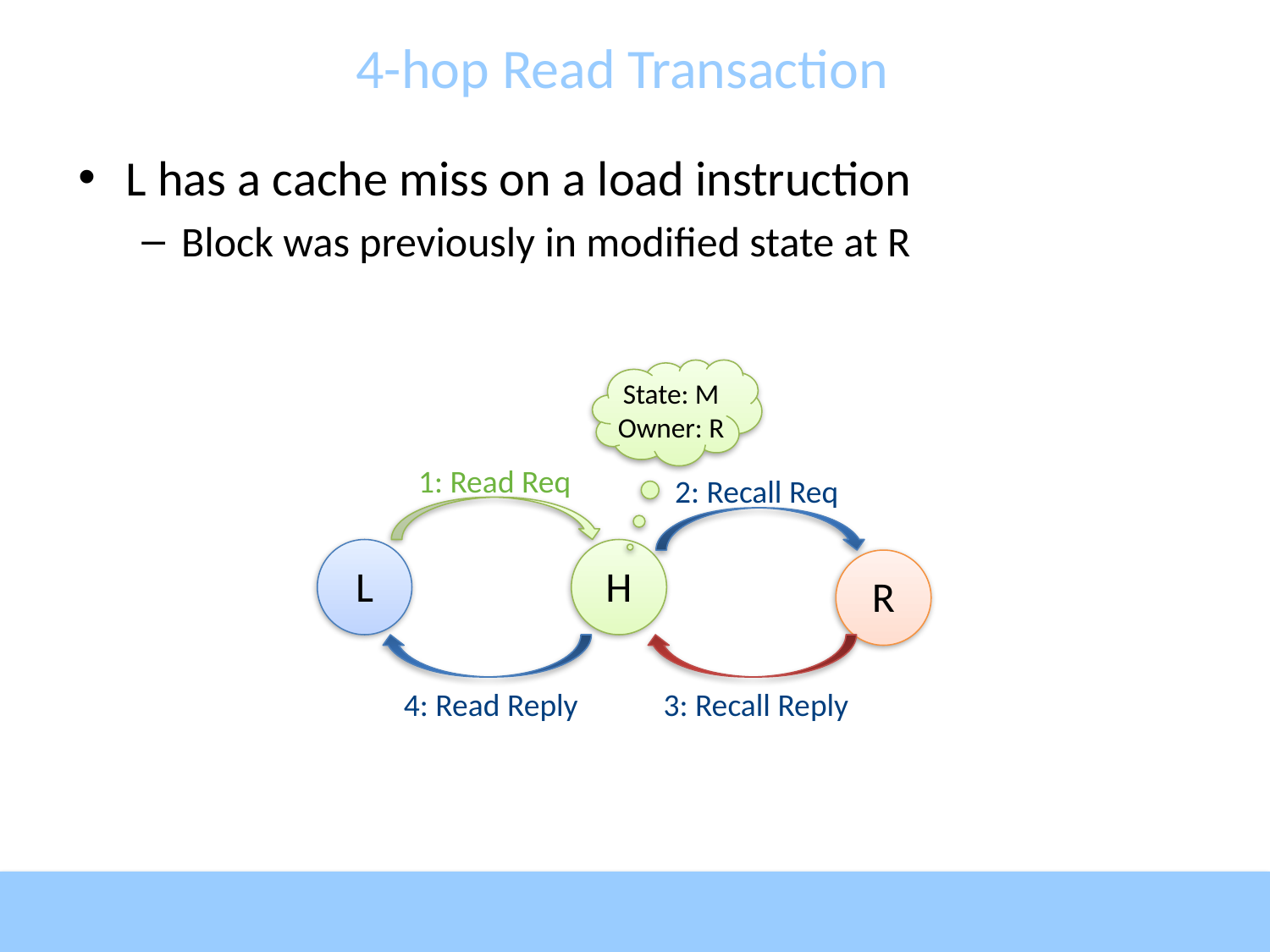

# 4-hop Read Transaction
L has a cache miss on a load instruction
Block was previously in modified state at R
State: M Owner: R
1: Read Req
2: Recall Req

L
H
R

4: Read Reply
3: Recall Reply